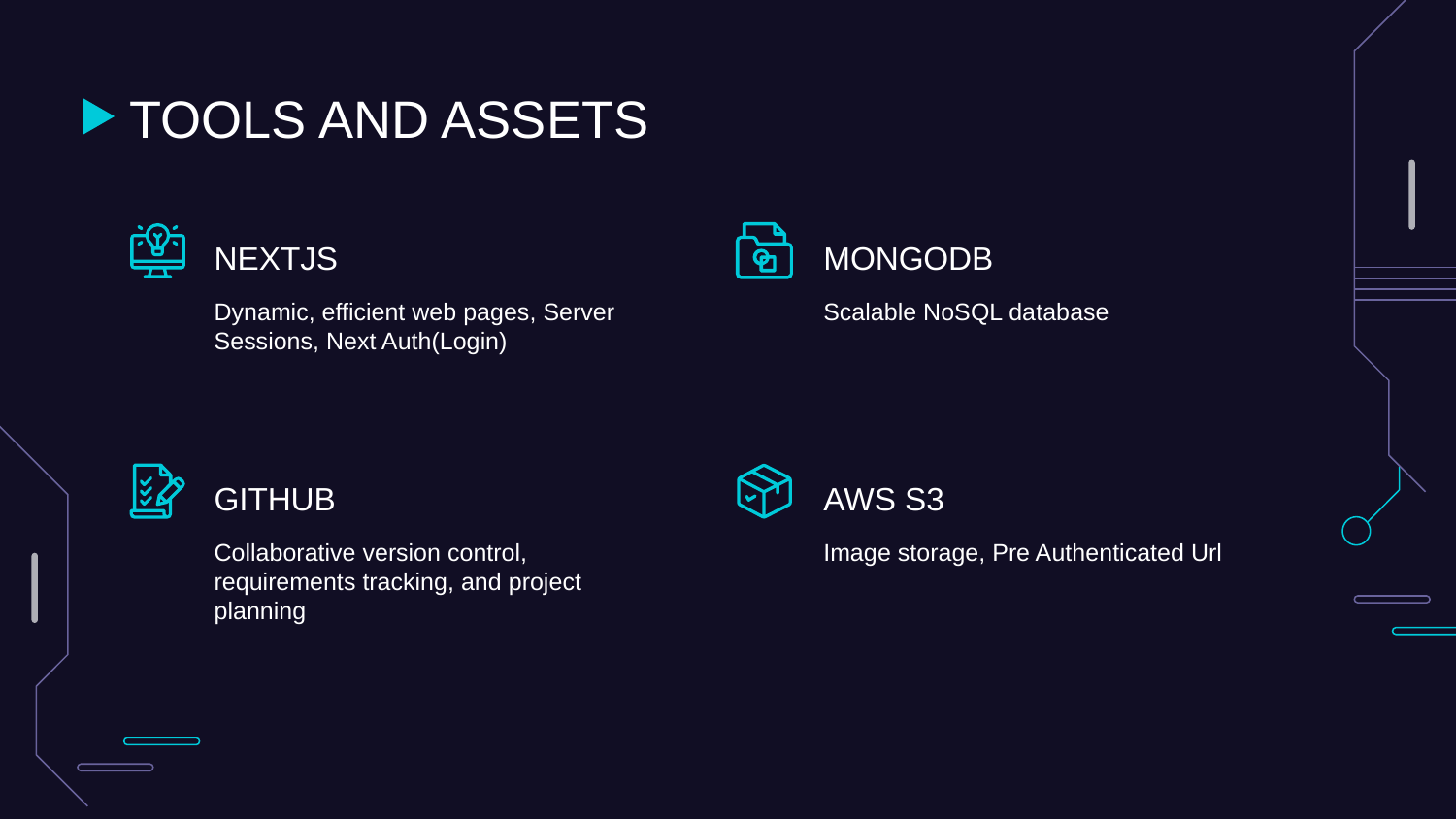

# TOOLS AND ASSETS
NEXTJS
MONGODB

Dynamic, efficient web pages, Server Sessions, Next Auth(Login)
Scalable NoSQL database
GITHUB
AWS S3

Collaborative version control, requirements tracking, and project planning
Image storage, Pre Authenticated Url